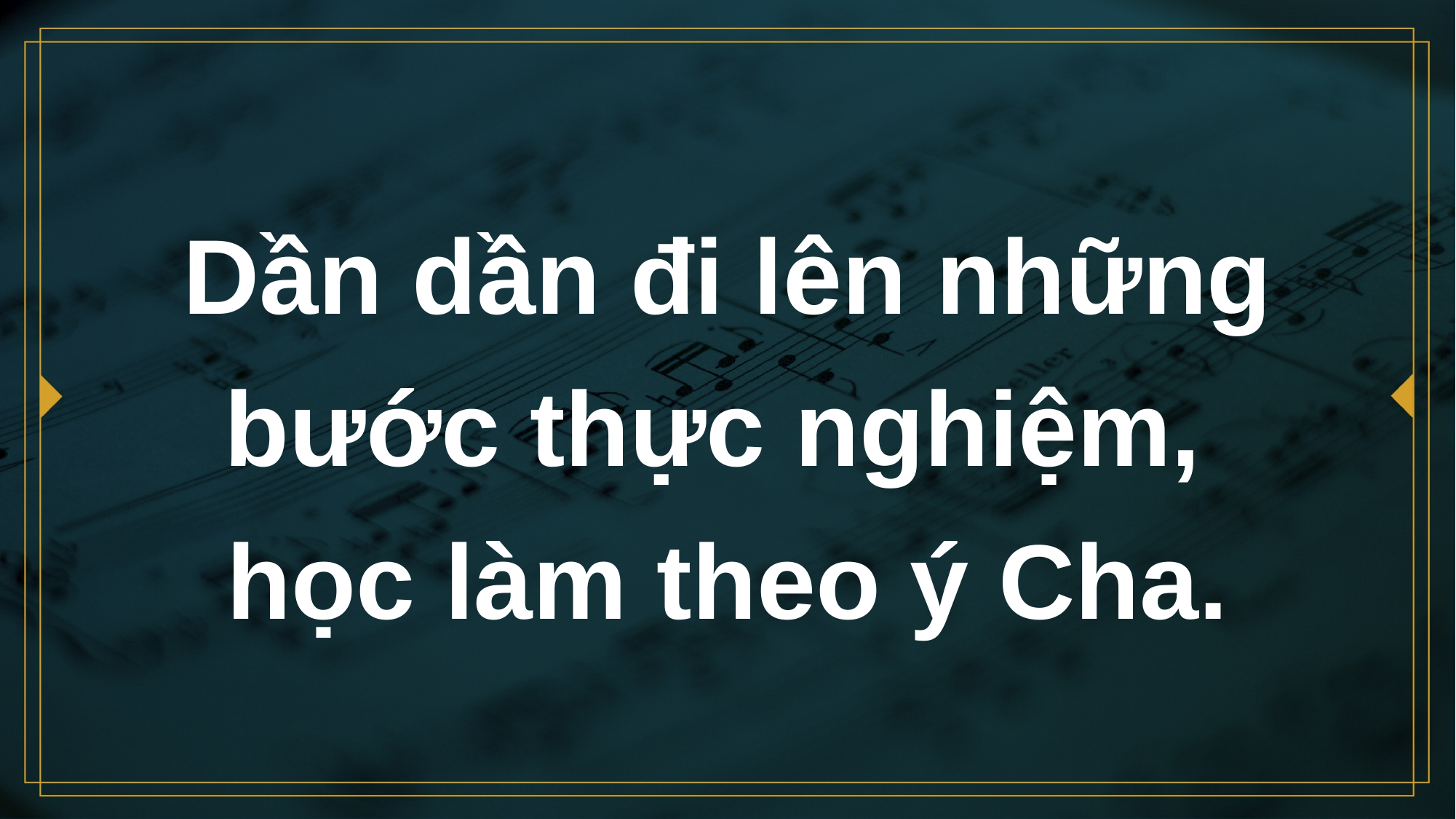

# Dần dần đi lên những bước thực nghiệm, học làm theo ý Cha.